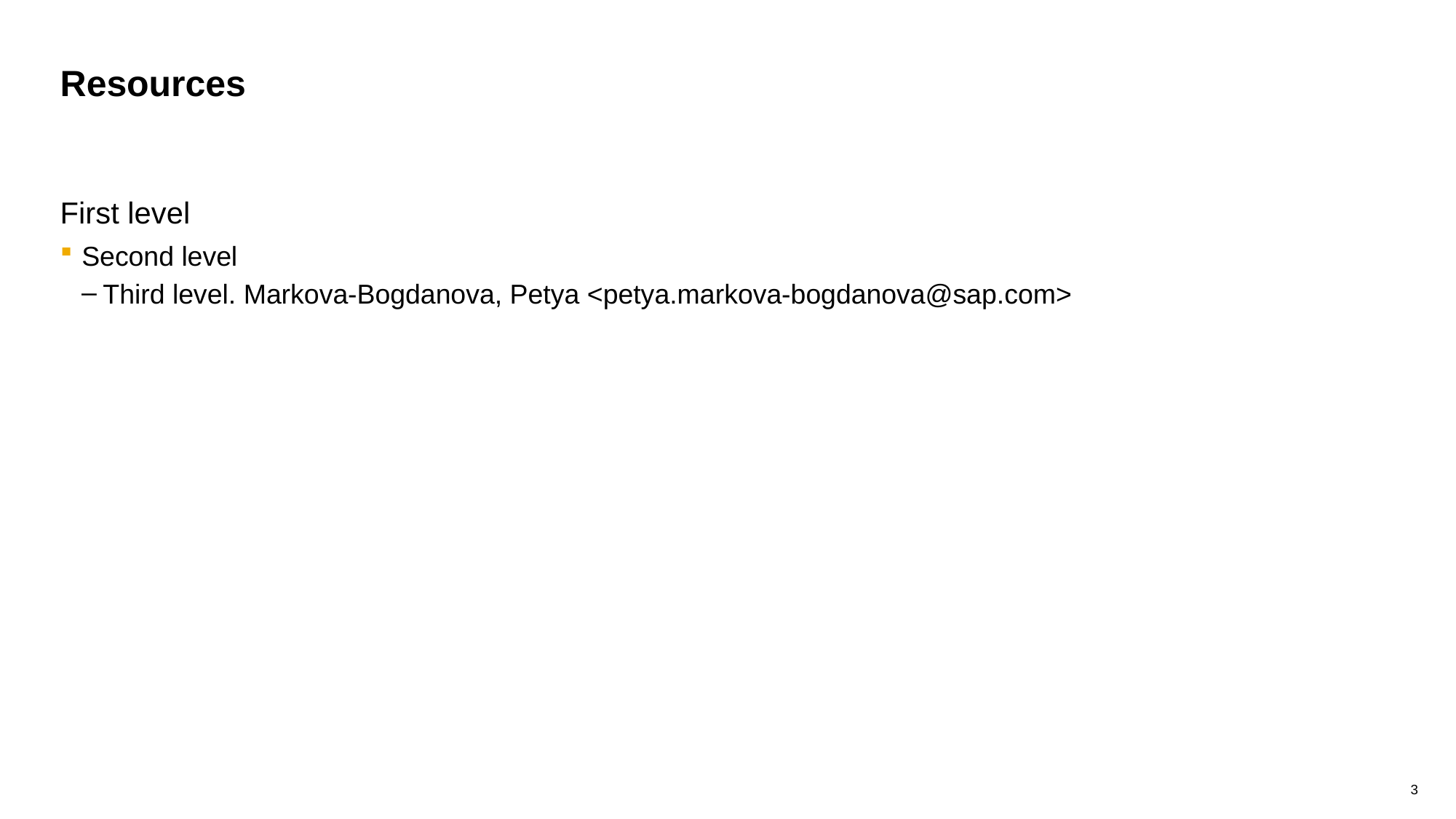

# Resources
First level
Second level
Third level. Markova-Bogdanova, Petya <petya.markova-bogdanova@sap.com>